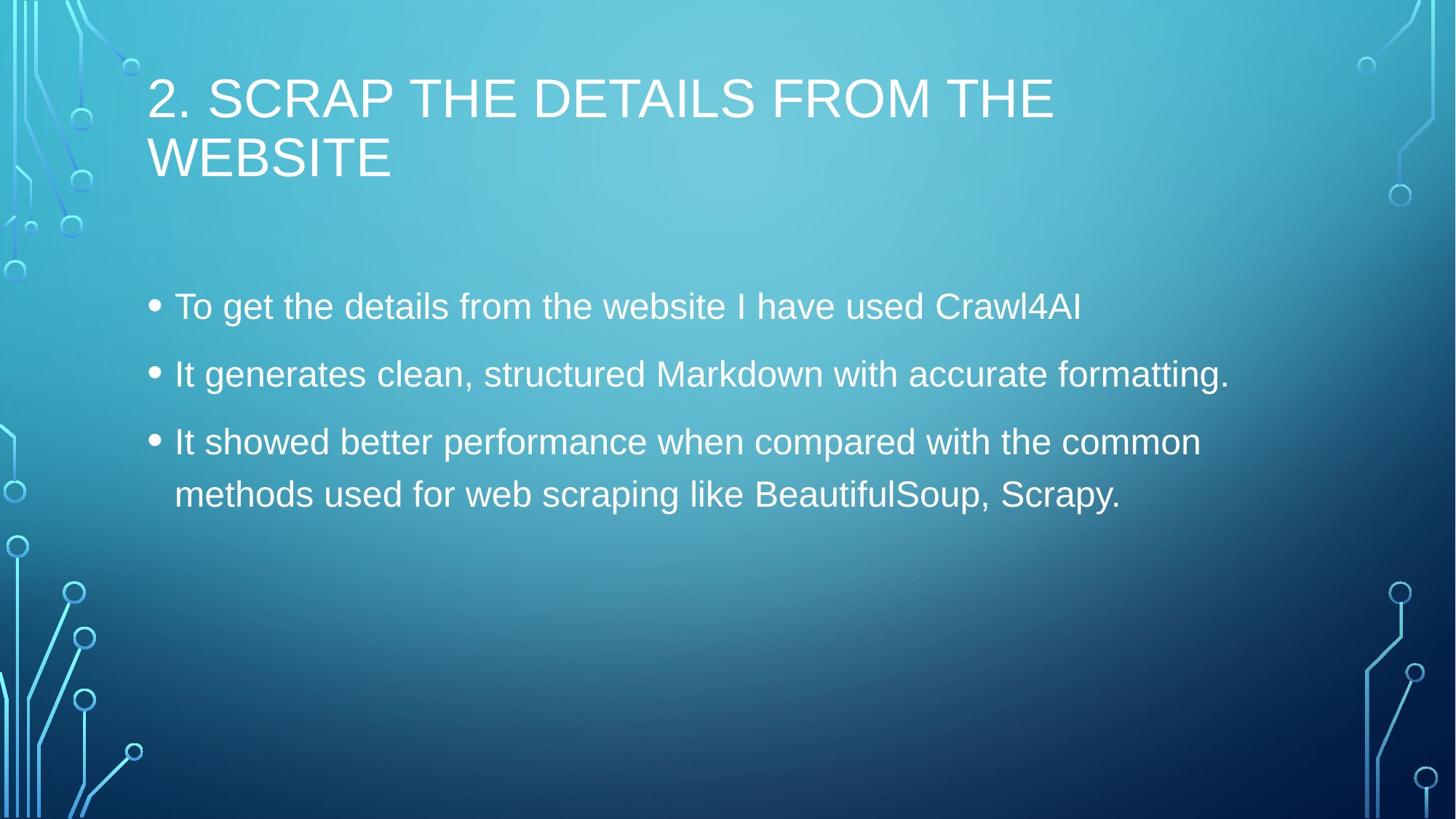

# 2. Scrap the details from the website
To get the details from the website I have used Crawl4AI
It generates clean, structured Markdown with accurate formatting.
It showed better performance when compared with the common methods used for web scraping like BeautifulSoup, Scrapy.